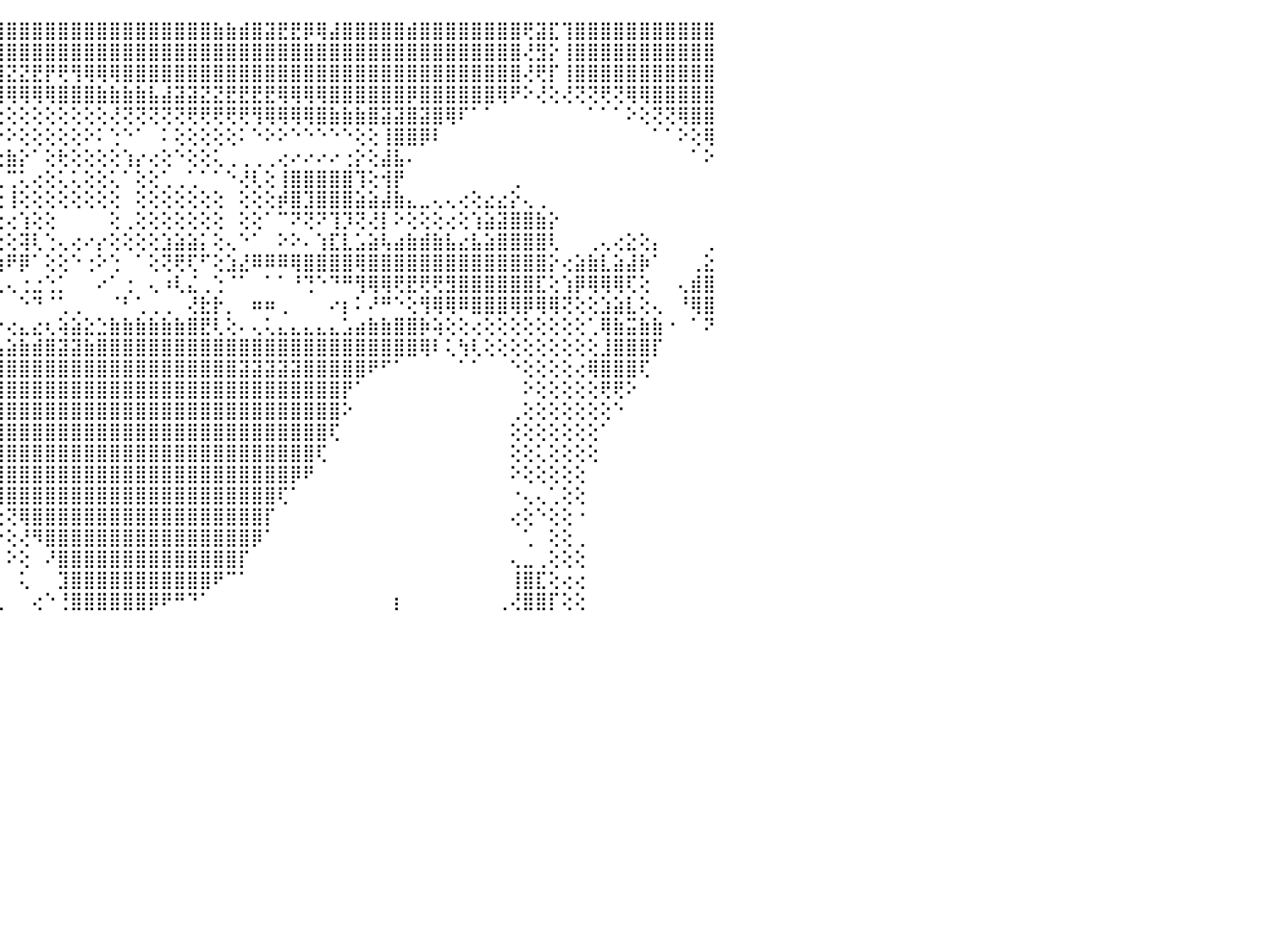

⢫⡧⢕⢟⠕⠁⠀⠀⠀⠀⠀⠀⠀⠀⠀⠀⠀⠀⠀⠀⢕⢕⢹⣿⣿⣿⣿⣿⣿⣿⣿⣿⣿⣿⣿⣿⣿⣿⣿⣿⣝⢱⣿⣿⣿⣿⣿⣿⣿⣿⣿⣿⣿⣿⣿⣿⣿⣿⣿⣿⣿⣷⣷⣾⣿⣽⣟⣟⡿⢿⣼⣿⣿⣿⣿⣿⣾⣿⣿⣿⣿⣿⣿⣿⣿⢟⣽⣏⢹⣿⣿⣿⣿⣿⣿⣿⣿⣿⣿⣿⠀
⡜⢕⢕⠁⠀⠀⠀⠀⠀⠀⠀⢀⢀⢀⢀⢄⢄⣄⣄⡄⡔⢕⢕⢹⣿⢿⣟⢟⢯⠝⠗⢝⣝⣟⣟⢟⢻⢿⢿⢏⢽⣿⣿⣿⣿⣿⣿⣿⣿⣿⣿⣿⣿⣿⣿⣿⣿⣿⣿⣿⣿⣿⣿⣿⣿⣿⣿⣿⣿⣿⣿⣿⣿⣿⣿⣿⣿⣿⣿⣿⣿⣿⣿⣿⣿⢜⣻⡕⢸⣿⣿⣿⣿⣿⣿⣿⣿⣿⣿⣿⠀
⡕⢕⠀⠀⠀⠀⠀⠀⠀⠀⢔⢕⢕⢕⢕⣕⣿⣿⣿⣿⣿⣿⣷⣕⢘⢁⢅⢄⢔⢕⣱⣕⣿⣿⣿⣿⣿⣿⣷⡇⢕⡕⣹⣯⣽⣝⣝⣟⡟⢟⢻⢿⢿⢿⣿⣿⣿⣿⣿⣿⣿⣿⣿⣿⣿⣿⣿⣿⣿⣿⣿⣿⣿⣿⣿⣿⣿⣿⣿⣿⣿⣿⣿⣿⣿⢜⢟⡏⢸⣿⣿⣿⣿⣿⣿⣿⣿⣿⣿⣿⠀
⣱⣕⠀⠀⠀⠀⠀⠀⠀⢕⠕⢕⢕⢕⢸⢿⢿⣿⡿⢏⢕⢧⢸⣿⢇⢕⢕⢕⢕⢜⣿⣿⣿⣿⣿⣿⡏⢝⢝⢕⢕⡇⣿⣿⢿⢿⢿⢿⢿⣿⣿⣿⣷⣷⣷⣷⣧⣼⣽⣽⣝⣝⣟⣟⣟⣟⢿⢿⢿⢿⣿⣿⣿⣿⣿⣿⡿⣿⣿⣿⣿⣿⣿⢿⠟⠕⢜⢕⢜⢝⢝⢟⢝⢿⢿⣿⣿⣿⣿⣿⠀
⣿⡷⢄⠀⠀⠀⠀⢕⣝⢝⣷⣵⣵⣕⣿⣿⣿⣿⣿⣧⣵⣤⢸⣿⡇⢱⣧⠀⠀⠅⣿⣿⣿⣿⣿⣿⡇⠀⠑⢕⡕⣿⢝⣿⢕⢕⢕⢕⢕⢕⢕⢕⢕⢜⢝⢝⢝⢝⢝⢟⢟⢟⢟⢟⢻⢿⢿⢿⢿⣿⣷⣷⣷⣿⣽⣽⣿⣽⣿⢿⠏⠁⠁⠀⠀⠀⠀⠀⠀⠀⠁⠁⠁⠕⢕⢝⢝⢿⣿⣿⠀
⢟⢏⠕⠀⠀⠀⠀⢕⣏⡕⢹⣿⣿⣿⣿⣿⣿⣿⣿⣿⣿⣿⣞⢿⣿⣧⣿⠀⠀⠀⣿⣿⣿⣿⣿⣿⣧⢀⢄⢕⢕⢹⣜⢏⠕⠕⢕⢕⢕⢕⢕⠕⠅⢑⠑⠁⠀⠅⢕⢕⢕⢕⢕⠅⠑⠕⠕⠑⠑⠑⠑⠑⢕⢕⢸⣿⣿⡿⠇⠀⠀⠀⠀⠀⠀⠀⠀⠀⠀⠀⠀⠀⠀⠀⠀⠁⠁⠕⢕⢿⠀
⢔⢕⠕⠑⠀⠀⠀⠁⠻⢿⣿⣿⣿⣿⣿⣿⣿⣿⣿⣿⣿⢿⡇⢻⢟⢝⠃⢀⠀⣤⣿⣿⣿⣿⣿⣿⣿⢕⢕⢳⡧⢾⢼⡇⢕⣷⡕⠁⢕⢗⢕⢕⢕⢕⢱⡔⢔⢕⠑⢕⢕⢅⢀⢀⢀⢀⢔⠔⠔⠔⠔⢐⡕⢕⣼⣧⠄⠀⠀⠀⠀⠀⠀⠀⠀⠀⠀⠀⠀⠀⠀⠀⠀⠀⠀⠀⠀⠀⠁⠕⠀
⠕⢕⢕⢔⢀⠀⠀⠀⢸⣷⣧⣕⣼⣿⣿⣿⣿⣿⣿⢏⢕⢕⢟⢷⢿⢔⢔⢕⢕⠟⢻⣿⣿⣿⣿⣿⣿⢕⢕⢕⣅⢜⣟⡇⢁⢉⢅⢔⢕⢅⢅⢕⢕⢅⠁⢕⢕⢁⢀⢁⠁⠁⠑⢜⢇⢕⢸⣿⣿⣿⣿⣿⢹⢕⢺⡟⠀⠀⠀⠀⠀⠀⠀⠀⢀⠀⠀⠀⠀⠀⠀⠀⠀⠀⠀⠀⠀⠀⠀⠀⠀
⢕⢕⢕⢕⢕⢄⢀⢄⣼⣿⣿⣿⣿⢟⢿⢿⢟⢟⢕⢕⢕⢕⢕⢱⢵⡕⢕⢕⢔⢕⣾⣿⣿⣿⣿⣿⣿⣕⢕⢜⢻⢕⡝⢕⢕⢸⢕⢕⢕⢕⢕⢕⢕⢕⠀⢕⢕⢕⢕⢕⢕⢕⠀⢕⢕⢕⡾⣿⣹⣿⣿⣿⣵⣵⣼⣷⣄⣀⢄⢄⢔⢕⣔⣔⡕⢄⢀⠀⠀⠀⠀⠀⠀⠀⠀⠀⠀⠀⠀⠀⠀
⢕⢕⢕⢕⢕⢕⢱⣾⣿⣿⣿⣿⣿⣇⢕⢕⢕⢕⢕⢕⢕⢕⢕⢕⢱⢕⢕⢕⢕⢜⢿⢣⢏⣿⣿⣿⣿⣟⢕⣱⣷⢔⡇⢕⢕⢔⢱⢕⢕⠀⠀⠀⠀⢕⢀⢕⢕⢕⢕⢕⢕⢕⠀⢕⢕⠁⠉⠝⢝⠝⢹⡹⢝⢜⡇⠕⢕⢕⢕⢔⢕⢱⣵⣽⣿⣿⣷⡕⠀⠀⠀⠀⠀⠀⠀⠀⠀⠀⠀⠀⠀
⣵⡕⢕⢕⢕⢕⢻⣿⣿⣿⣿⣿⣿⣿⣕⢕⢕⢕⢕⢕⢕⢕⢕⢜⢕⢕⢕⢕⢕⠀⢕⢔⢸⣿⣿⣿⣿⡏⢕⢜⢝⢱⣷⢑⢕⢕⢽⢇⢑⢄⢔⠔⡔⢕⢕⢕⢕⣱⣵⣵⡅⢕⢄⠑⠁⠀⠕⠕⠄⢱⣏⣇⣡⣵⢧⣴⣷⣾⣷⣧⣔⣧⣵⣿⣿⣿⣿⢇⠀⠀⢀⢄⢔⣕⢕⡄⠀⠀⠀⢀⠀
⢅⢗⢎⢕⢕⠀⠀⠈⢻⣿⣿⣿⣿⣿⢟⢕⢕⢕⢕⢕⢕⢅⢅⢅⢕⢕⢕⢕⢕⠄⠑⡕⠕⣿⣿⣿⣿⡇⢕⢕⢕⢜⣿⢕⢳⠟⡿⠁⢕⢕⠑⢐⠕⢑⠀⠁⢕⢝⢟⢏⠋⢕⣱⣜⠿⠿⠿⢿⣿⣿⣿⣿⢿⣿⣿⣿⣿⣿⣿⣿⣿⣿⣿⣿⣿⣿⣿⡕⢔⣵⣷⣇⣵⣼⡷⠁⠀⠀⢀⣕⠀
⢕⢕⢕⢔⢔⢄⢀⠀⠀⠙⢻⣿⡻⢕⢕⢕⢕⢕⢕⠅⣷⣶⢕⢕⢕⢕⠕⠑⢀⠀⠀⣿⣱⣿⣿⣿⣏⢇⠁⢁⢕⠕⣿⡕⢁⢄⢐⣐⢑⡁⠀⠀⠔⠁⢐⠀⢄⠰⢇⣌⢀⢑⠈⠁⠀⠁⠁⠘⢙⠑⠙⠛⢻⢿⢿⢟⣟⢟⢟⣻⣿⣿⣿⣿⣿⣿⣏⢕⢱⡿⢿⢿⢿⢏⢕⠀⠀⢄⣾⣿⠀
⠀⠀⠁⠁⠁⠁⠁⠀⠀⠀⠀⠈⠗⢵⣕⡕⢕⠑⠘⢡⠿⠿⢅⢇⠆⢱⠕⠁⢀⠁⠐⣝⢝⢿⢿⢿⢷⡆⢄⠑⢧⡕⣽⡇⠁⠀⠑⠙⠈⢁⢀⠀⠀⠈⠃⢁⢀⢀⠀⢜⣗⡗⡀⠀⠶⠶⢀⠀⠀⠀⠔⡆⠅⠜⠛⠑⢕⢻⢿⢿⠿⣿⣿⣿⢿⡿⢿⢿⢝⢕⢕⣱⣵⣇⢕⢄⠀⠘⢿⣿⠀
⠀⠀⠀⠀⠀⠀⠀⠀⠀⠀⠀⠀⠀⠀⠈⠟⠿⣷⢀⠀⠀⢀⢌⢀⠀⠀⠀⠠⠄⢀⢀⣔⣷⣧⡕⠕⡕⢕⢔⠀⢀⣽⣼⣷⡔⢔⣄⣔⢆⢵⣵⣕⣑⣷⣷⣷⣷⣷⣷⣿⣟⢇⢕⠄⢄⢅⣄⣄⣄⣄⣄⣡⣴⣷⣷⣿⣿⡷⢵⢕⢕⢔⢕⢕⢕⢕⢕⢕⢕⢕⢁⢿⣷⣭⣷⣷⠐⠀⠁⠝⠀
⠀⠀⠀⠀⠀⠀⠀⠀⠀⠀⠀⠀⠀⠀⠀⠀⠀⠁⠑⠀⠄⠀⠁⠕⢵⣧⣷⣲⡴⢇⢕⠔⢬⢍⡛⠳⠆⠕⢅⢔⢕⢸⢷⢟⢧⣵⣷⣾⣿⣽⣽⣷⣿⣿⣿⣿⣿⣿⣿⣿⣿⣿⣿⣿⣿⣿⣿⣿⣿⣿⣿⣿⣿⣿⣿⣿⣿⢿⠇⢅⢳⢇⢕⢕⢕⢕⢕⢕⢕⢕⢕⣸⣿⣿⣿⡏⠀⠀⠀⠀⠀
⠀⠀⠀⠀⠀⠀⠀⠀⠀⠀⠀⠀⠀⠀⠀⠀⠀⠀⠀⠀⠀⠀⠀⠐⢕⢝⢿⣿⣿⢿⢷⢔⣐⣀⣄⣔⣰⣵⣵⣵⣵⣵⣵⣵⣼⣿⣿⣿⣿⣿⣿⣿⣿⣿⣿⣿⣿⣿⣿⣿⣿⣿⣿⣽⣽⣽⣽⣽⣿⣿⣿⣿⣿⠟⠋⠁⠀⠀⠀⠀⠁⠁⠀⠀⠑⢕⢕⢕⢕⢔⢿⣿⣿⣿⢏⠀⠀⠀⠀⠀⠀
⠀⠀⠀⠀⠀⠀⠀⠀⠀⠀⠀⠀⠀⠀⠀⠀⠀⠀⠀⠀⠀⠀⠀⠀⠀⠁⠑⢕⢎⣕⣕⡕⣕⣵⣼⣽⣿⣿⣿⣿⣿⣿⣿⣿⣿⣿⣿⣿⣿⣿⣿⣿⣿⣿⣿⣿⣿⣿⣿⣿⣿⣿⣿⣿⣿⣿⣿⣿⣿⣿⣿⡟⠁⠀⠀⠀⠀⠀⠀⠀⠀⠀⠀⠀⠀⠕⢕⢕⢕⢕⢕⢟⢟⠕⠀⠀⠀⠀⠀⠀⠀
⠀⠀⠀⠀⠀⠀⠀⠀⠀⠀⠀⠀⠀⠀⠀⠀⠀⠀⠀⠀⠀⠀⠀⠀⠀⠀⠀⢀⣕⣿⣿⣿⣿⣿⣿⣿⣿⣿⣿⣿⣿⣿⣿⣿⣿⣿⣿⣿⣿⣿⣿⣿⣿⣿⣿⣿⣿⣿⣿⣿⣿⣿⣿⣿⣿⣿⣿⣿⣿⣿⣿⠕⠀⠀⠀⠀⠀⠀⠀⠀⠀⠀⠀⠀⢀⢕⢕⢕⢕⢕⢕⢕⠑⠀⠀⠀⠀⠀⠀⠀⠀
⠀⠀⠀⠀⠀⠀⠀⠀⠀⠀⠀⠀⠀⠀⠀⠀⠀⠀⠀⠀⠀⠀⠀⠀⠀⠀⠀⣸⣽⣽⣽⣽⣝⢻⢿⣿⣿⣿⣿⣿⣿⣿⣿⣿⣿⣿⣿⣿⣿⣿⣿⣿⣿⣿⣿⣿⣿⣿⣿⣿⣿⣿⣿⣿⣿⣿⣿⣿⣿⣿⢏⠀⠀⠀⠀⠀⠀⠀⠀⠀⠀⠀⠀⠀⢕⢕⢕⢕⢕⢕⢕⠁⠀⠀⠀⠀⠀⠀⠀⠀⠀
⠀⠀⠀⠀⠀⠀⠀⠀⠀⠀⠀⠀⠀⠀⠀⠀⠀⠀⠀⠀⠀⠀⠀⠀⠀⠀⠀⠁⢅⣹⣽⣝⢟⢷⣾⣿⣿⣿⣿⣿⣿⣿⣿⣿⣿⣿⣿⣿⣿⣿⣿⣿⣿⣿⣿⣿⣿⣿⣿⣿⣿⣿⣿⣿⣿⣿⣿⣿⣿⢏⠀⠀⠀⠀⠀⠀⠀⠀⠀⠀⠀⠀⠀⠀⢕⢕⢅⢕⢕⢕⢕⠀⠀⠀⠀⠀⠀⠀⠀⠀⠀
⠀⠀⠀⠀⠀⠀⠀⠀⠀⠀⠀⠀⠀⠀⠀⠀⠀⠀⠀⠀⠀⠀⢀⠀⠀⠀⠀⠀⠀⡇⠙⢝⢿⢿⢸⣿⣿⣿⣿⣿⣿⣿⣿⣿⣿⣿⣿⣿⣿⣿⣿⣿⣿⣿⣿⣿⣿⣿⣿⣿⣿⣿⣿⣿⣿⣿⣿⡿⠟⠀⠀⠀⠀⠀⠀⠀⠀⠀⠀⠀⠀⠀⠀⠀⠕⢕⢕⢕⢕⢕⠀⠀⠀⠀⠀⠀⠀⠀⠀⠀⠀
⠕⠀⠀⠀⠀⠀⠀⠀⠀⠀⠀⠀⠀⠀⠀⠀⠔⠀⠀⠀⢔⢕⢔⠀⢄⡄⠀⠀⠁⢕⢕⢕⢕⢕⣿⣿⣿⣿⣿⡿⢟⢟⢟⢿⢿⣿⣿⣿⣿⣿⣿⣿⣿⣿⣿⣿⣿⣿⣿⣿⣿⣿⣿⣿⣿⣿⢏⠁⠀⠀⠀⠀⠀⠀⠀⠀⠀⠀⠀⠀⠀⠀⠀⠀⠐⢄⢄⢁⢕⢕⠀⠀⠀⠀⠀⠀⠀⠀⠀⠀⠀
⠀⠀⠀⠀⠀⠀⠀⠀⠀⠀⠐⠀⠀⠀⠀⠀⠀⠀⢔⢕⢕⠕⠕⠀⠀⠁⠀⠀⠔⢕⢕⢕⣱⣾⣿⣿⣿⣿⣿⡇⠀⠀⠁⠑⢕⢝⢿⣿⣿⣿⣿⣿⣿⣿⣿⣿⣿⣿⣿⣿⣿⣿⣿⣿⣿⡏⠀⠀⠀⠀⠀⠀⠀⠀⠀⠀⠀⠀⠀⠀⠀⠀⠀⠀⢔⢕⠑⢕⢕⠐⠀⠀⠀⠀⠀⠀⠀⠀⠀⠀⠀
⠀⠀⠀⠀⠀⠀⠀⠀⠀⠀⠀⠀⠀⠀⠀⠀⠀⠀⠁⠁⠀⠀⠀⠀⠀⢄⠀⠀⢀⢕⣵⣿⣿⣿⣿⣿⣿⣿⣿⣧⠀⠀⠀⠀⠑⢕⢜⠻⣿⣿⣿⣿⣿⣿⣿⣿⣿⣿⣿⣿⣿⣿⣿⣿⡿⠁⠀⠀⠀⠀⠀⠀⠀⠀⠀⠀⠀⠀⠀⠀⠀⠀⠀⠀⠀⢁⠀⢕⢕⢀⠀⠀⠀⠀⠀⠀⠀⠀⠀⠀⠀
⠀⠀⠀⠀⠀⠀⠀⠀⠀⠀⠀⠀⠀⢀⢄⢀⠀⠀⠀⣄⢔⢄⢔⢄⠀⠑⠀⢄⢸⣿⣿⣿⣿⣿⣿⣿⣿⣿⣿⣿⣧⢀⠀⠀⠀⠕⢕⠀⠜⣿⣿⣿⣿⣿⣿⣿⣿⣿⣿⣿⣿⣿⣿⡏⠀⠀⠀⠀⠀⠀⠀⠀⠀⠀⠀⠀⠀⠀⠀⠀⠀⠀⠀⠀⢄⣀⢀⢕⢕⢕⠀⠀⠀⠀⠀⠀⠀⠀⠀⠀⠀
⠀⠀⠀⠀⠀⠀⠀⠀⠀⠀⠀⠀⠀⢕⢜⢣⢔⠀⠀⢕⢕⠑⢜⠁⠀⠀⠀⢕⣼⣿⣿⣿⣿⣿⣿⣿⣿⣿⣿⣿⣿⣷⣄⠀⠀⠀⢅⠀⠀⣹⣿⣿⣿⣿⣿⣿⣿⣿⣿⣿⣿⠟⠉⠁⠀⠀⠀⠀⠀⠀⠀⠀⠀⠀⠀⠀⠀⠀⠀⠀⠀⠀⠀⠀⢸⣿⣏⢕⢔⢔⠀⠀⠀⠀⠀⠀⠀⠀⠀⠀⠀
⠀⠀⠀⠀⠀⠀⠀⠀⠀⠀⢄⢄⢁⢕⢕⠕⠀⠀⠀⢕⠁⠀⠀⠀⠀⠀⠀⢕⣿⣿⣿⣿⣿⣿⣿⣿⣿⣿⣿⣿⣿⣿⣿⣦⣄⠀⠀⢔⠑⢘⣿⣿⣿⣿⣿⣿⡿⠟⠛⠙⠁⠀⠀⠀⠀⠀⠀⠀⠀⠀⠀⠀⠀⠀⠀⡆⠀⠀⠀⠀⠀⠀⠀⢀⢜⣿⣿⡏⢕⢕⠀⠀⠀⠀⠀⠀⠀⠀⠀⠀⠀
⠀⠀⠀⠀⠀⠀⠀⠀⠀⠀⠀⠀⠀⠀⠀⠀⠀⠀⠀⠀⠀⠀⠀⠀⠀⠀⠀⠀⠀⠀⠀⠀⠀⠀⠀⠀⠀⠀⠀⠀⠀⠀⠀⠀⠀⠀⠀⠀⠀⠀⠀⠀⠀⠀⠀⠀⠀⠀⠀⠀⠀⠀⠀⠀⠀⠀⠀⠀⠀⠀⠀⠀⠀⠀⠀⠀⠀⠀⠀⠀⠀⠀⠀⠀⠀⠀⠀⠀⠀⠀⠀⠀⠀⠀⠀⠀⠀⠀⠀⠀⠀